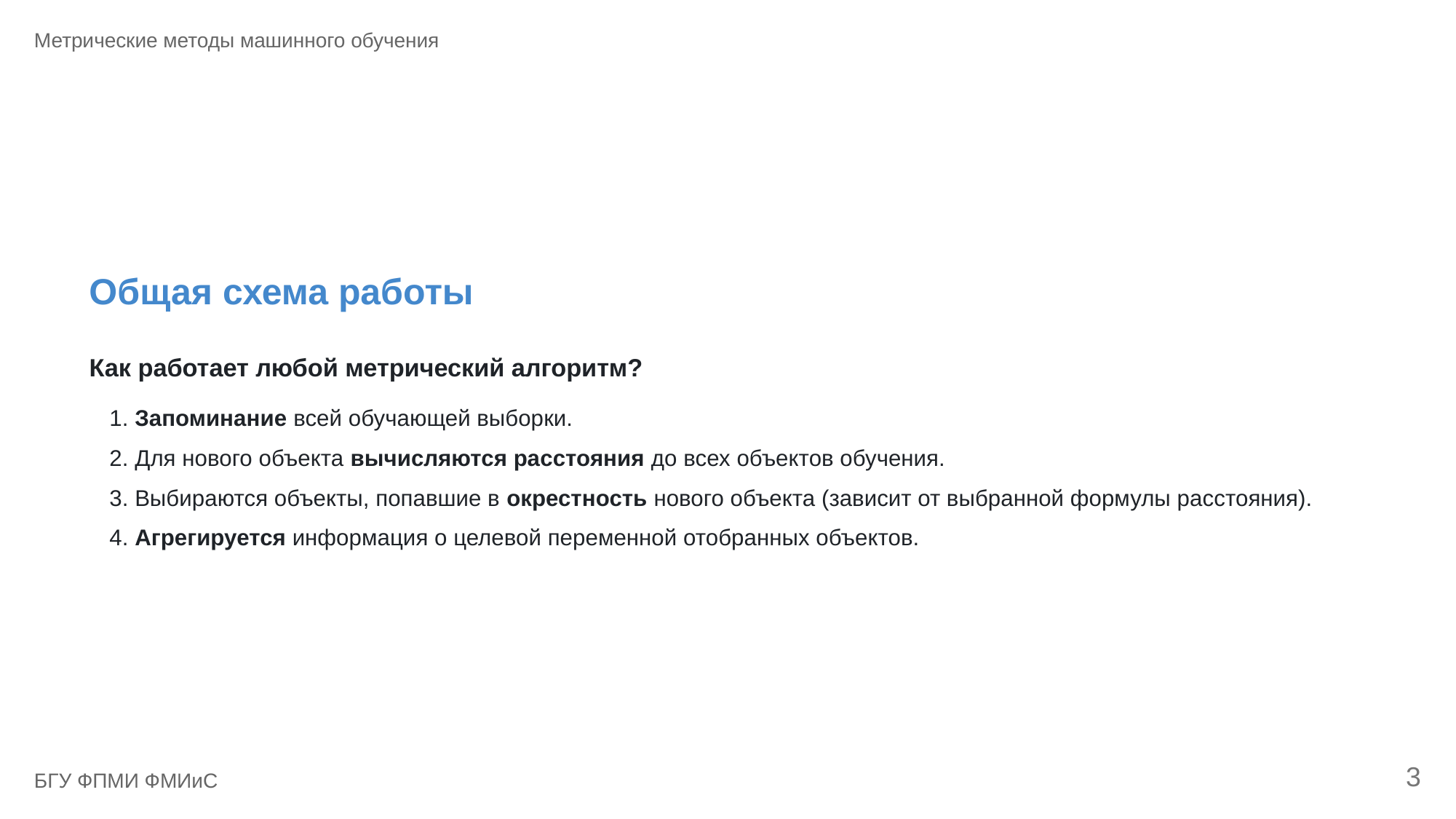

Метрические методы машинного обучения
Общая схема работы
Как работает любой метрический алгоритм?
1. Запоминание всей обучающей выборки.
2. Для нового объекта вычисляются расстояния до всех объектов обучения.
3. Выбираются объекты, попавшие в окрестность нового объекта (зависит от выбранной формулы расстояния).
4. Агрегируется информация о целевой переменной отобранных объектов.
3
БГУ ФПМИ ФМИиС